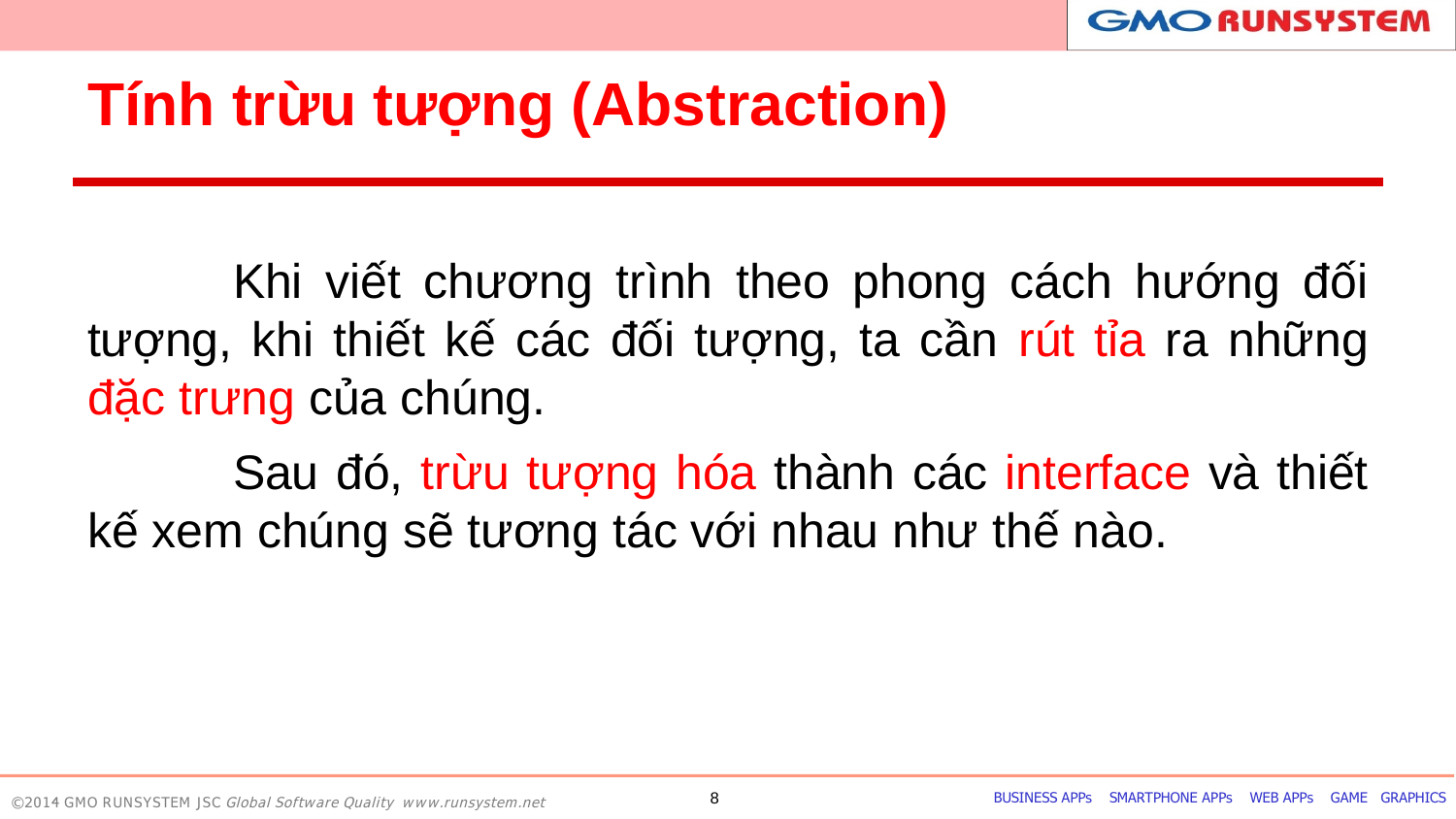

# Tính trừu tượng (Abstraction)
	Khi viết chương trình theo phong cách hướng đối tượng, khi thiết kế các đối tượng, ta cần rút tỉa ra những đặc trưng của chúng.
	Sau đó, trừu tượng hóa thành các interface và thiết kế xem chúng sẽ tương tác với nhau như thế nào.